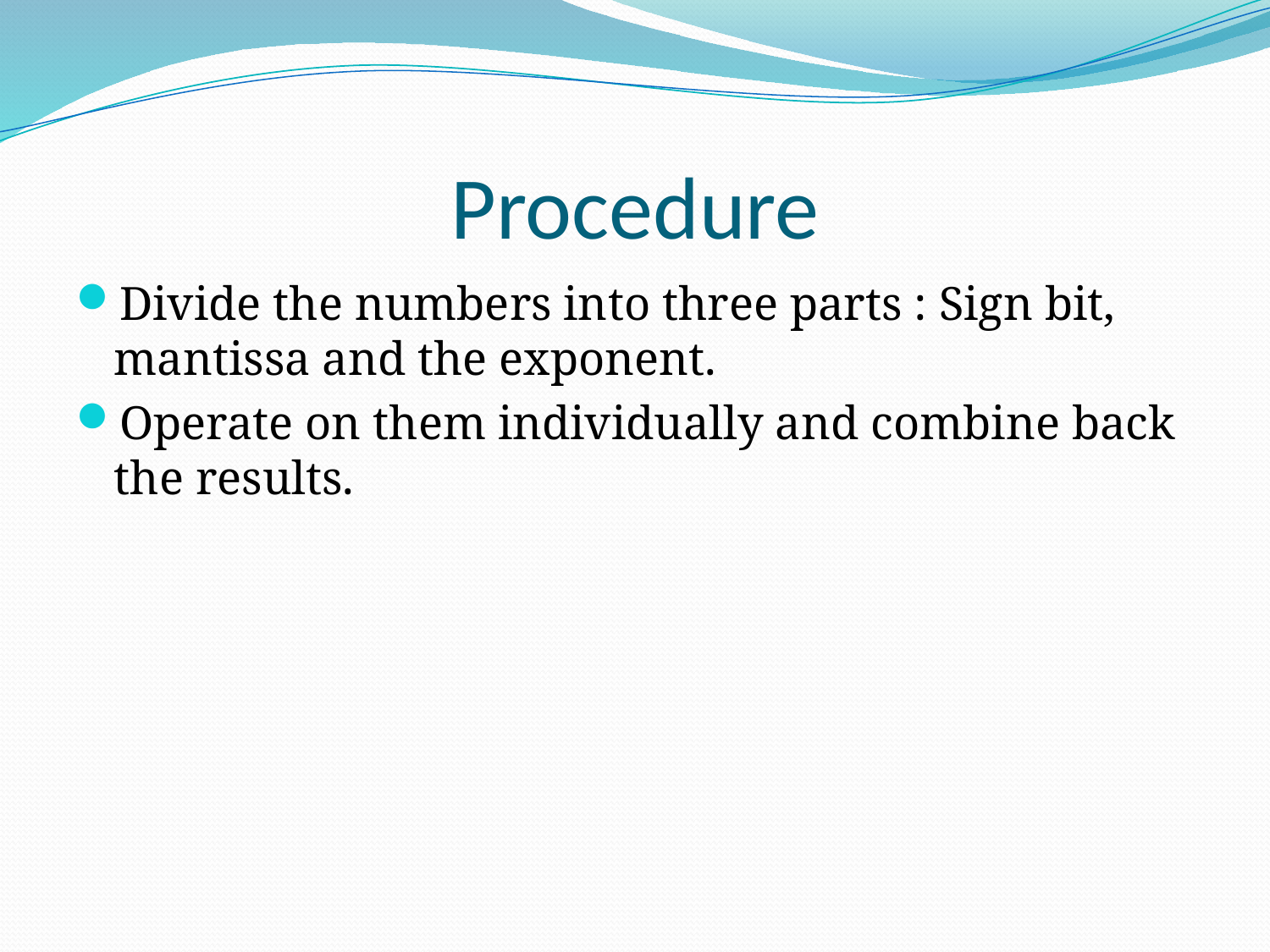

# Procedure
Divide the numbers into three parts : Sign bit, mantissa and the exponent.
Operate on them individually and combine back the results.